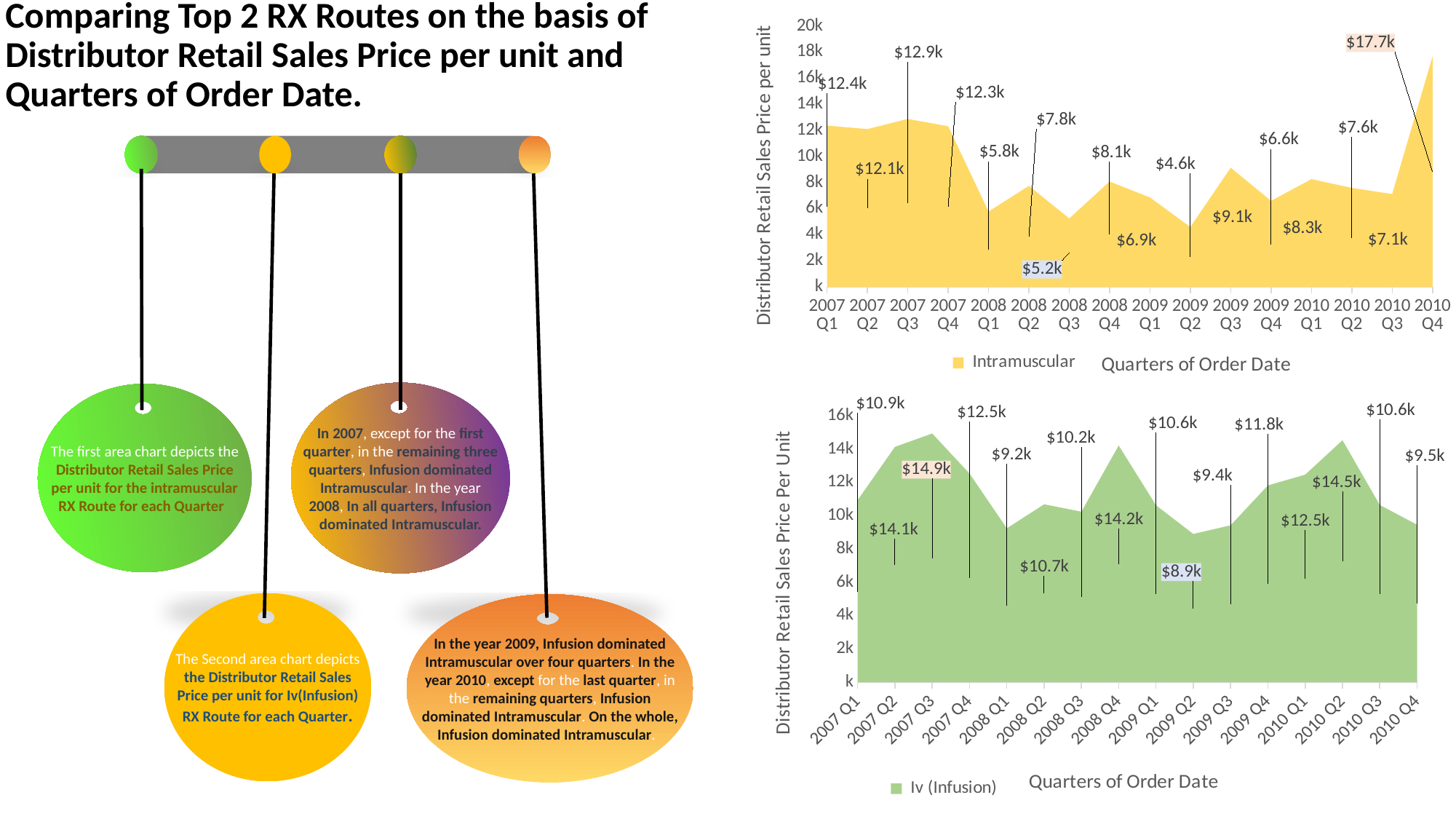

# Comparing Top 2 RX Routes on the basis of Distributor Retail Sales Price per unit and Quarters of Order Date.

### Chart

| Category |  Intramuscular |
|---|---|
| 2007 Q1 | 12370.79 |
| 2007 Q2 | 12102.340000000002 |
| 2007 Q3 | 12876.86 |
| 2007 Q4 | 12318.230000000001 |
| 2008 Q1 | 5777.119999999999 |
| 2008 Q2 | 7750.26 |
| 2008 Q3 | 5249.52 |
| 2008 Q4 | 8078.750000000002 |
| 2009 Q1 | 6860.630000000002 |
| 2009 Q2 | 4589.87 |
| 2009 Q3 | 9138.560000000003 |
| 2009 Q4 | 6597.120000000001 |
| 2010 Q1 | 8266.49 |
| 2010 Q2 | 7589.620000000001 |
| 2010 Q3 | 7120.800000000001 |
| 2010 Q4 | 17663.370000000006 |

In 2007, except for the first quarter, in the remaining three quarters, Infusion dominated Intramuscular. In the year 2008, In all quarters, Infusion dominated Intramuscular.
The first area chart depicts the Distributor Retail Sales Price per unit for the intramuscular RX Route for each Quarter

### Chart

| Category |  Iv (Infusion) |
|---|---|
| 2007 Q1 | 10933.749999999995 |
| 2007 Q2 | 14133.309999999994 |
| 2007 Q3 | 14934.85 |
| 2007 Q4 | 12527.729999999996 |
| 2008 Q1 | 9240.58 |
| 2008 Q2 | 10684.779999999999 |
| 2008 Q3 | 10240.77 |
| 2008 Q4 | 14214.929999999998 |
| 2009 Q1 | 10626.309999999994 |
| 2009 Q2 | 8902.460000000001 |
| 2009 Q3 | 9422.919999999995 |
| 2009 Q4 | 11817.39999999999 |
| 2010 Q1 | 12461.320000000003 |
| 2010 Q2 | 14531.069999999998 |
| 2010 Q3 | 10642.689999999999 |
| 2010 Q4 | 9454.269999999995 |
The Second area chart depicts the Distributor Retail Sales Price per unit for Iv(Infusion) RX Route for each Quarter.
In the year 2009, Infusion dominated Intramuscular over four quarters. In the year 2010, except for the last quarter, in the remaining quarters, Infusion dominated Intramuscular. On the whole, Infusion dominated Intramuscular.